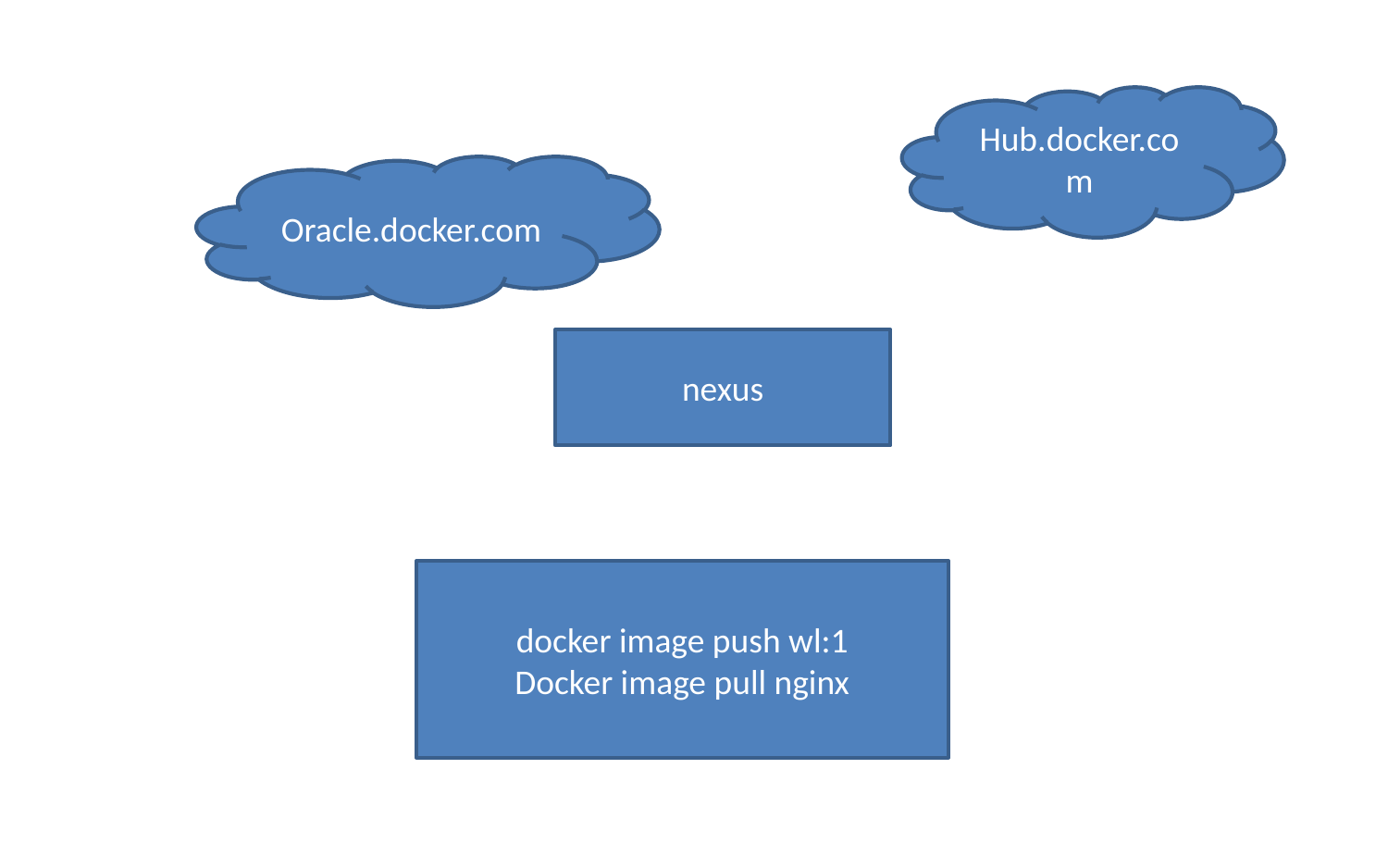

Hub.docker.com
Oracle.docker.com
nexus
docker image push wl:1
Docker image pull nginx